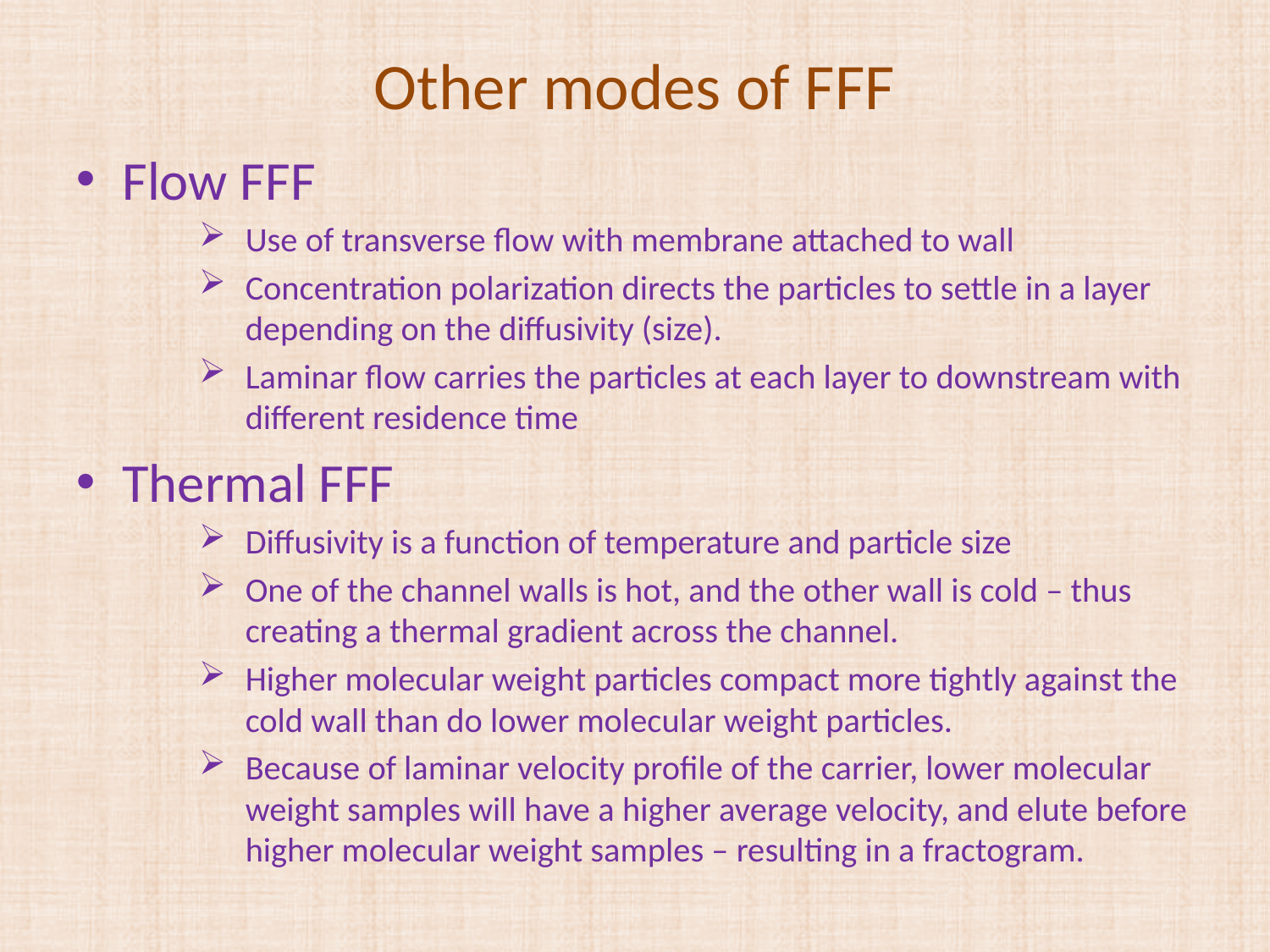

Other modes of FFF
Flow FFF
Use of transverse flow with membrane attached to wall
Concentration polarization directs the particles to settle in a layer depending on the diffusivity (size).
Laminar flow carries the particles at each layer to downstream with different residence time
Thermal FFF
Diffusivity is a function of temperature and particle size
One of the channel walls is hot, and the other wall is cold – thus creating a thermal gradient across the channel.
Higher molecular weight particles compact more tightly against the cold wall than do lower molecular weight particles.
Because of laminar velocity profile of the carrier, lower molecular weight samples will have a higher average velocity, and elute before higher molecular weight samples – resulting in a fractogram.